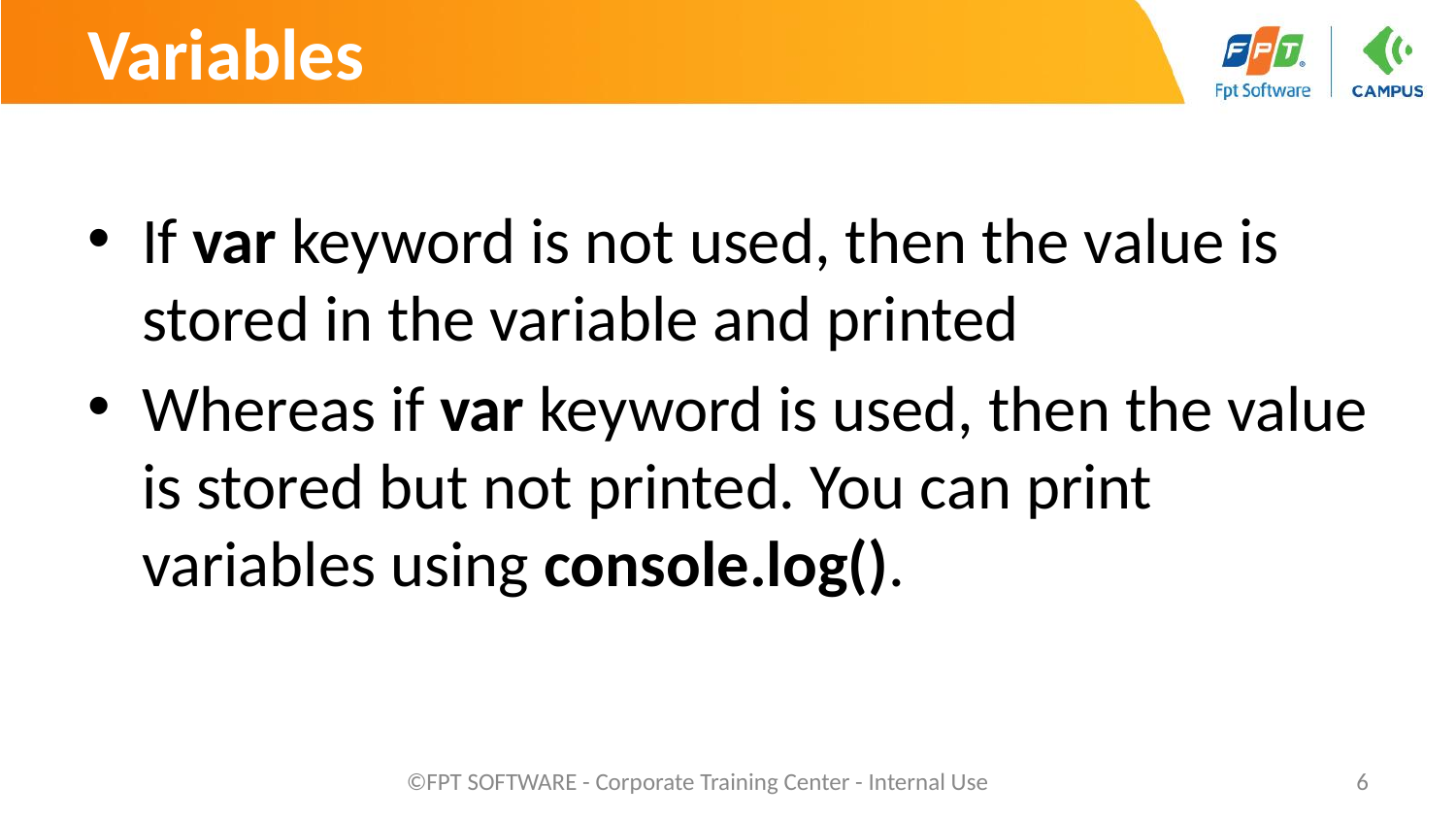

# Variables
If var keyword is not used, then the value is stored in the variable and printed
Whereas if var keyword is used, then the value is stored but not printed. You can print variables using console.log().
©FPT SOFTWARE - Corporate Training Center - Internal Use
6